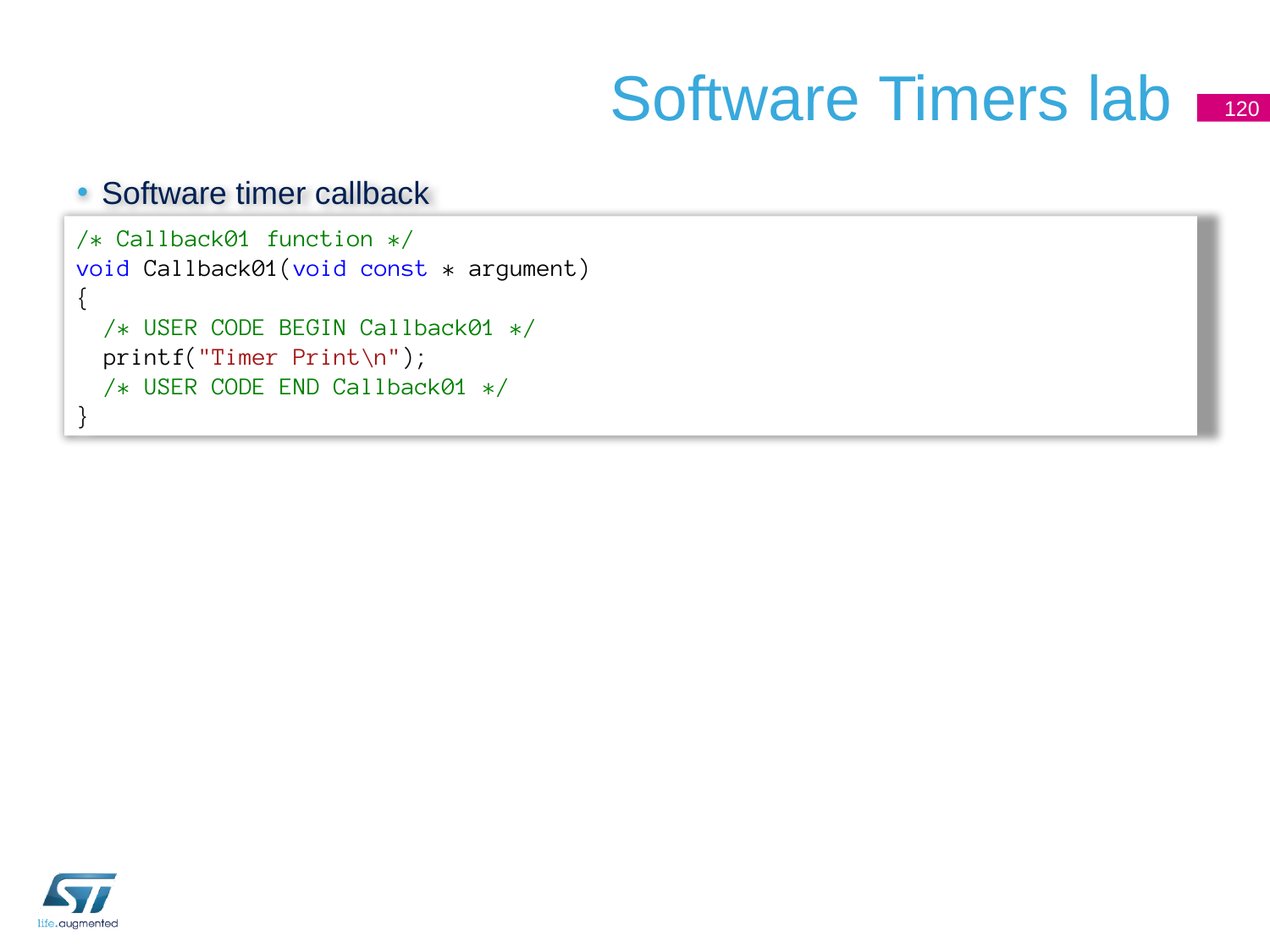

# Software Timers lab
120
Software timer callback
/* Callback01 function */
void Callback01(void const * argument)
{
  /* USER CODE BEGIN Callback01 */
  printf("Timer Print\n");
  /* USER CODE END Callback01 */
}